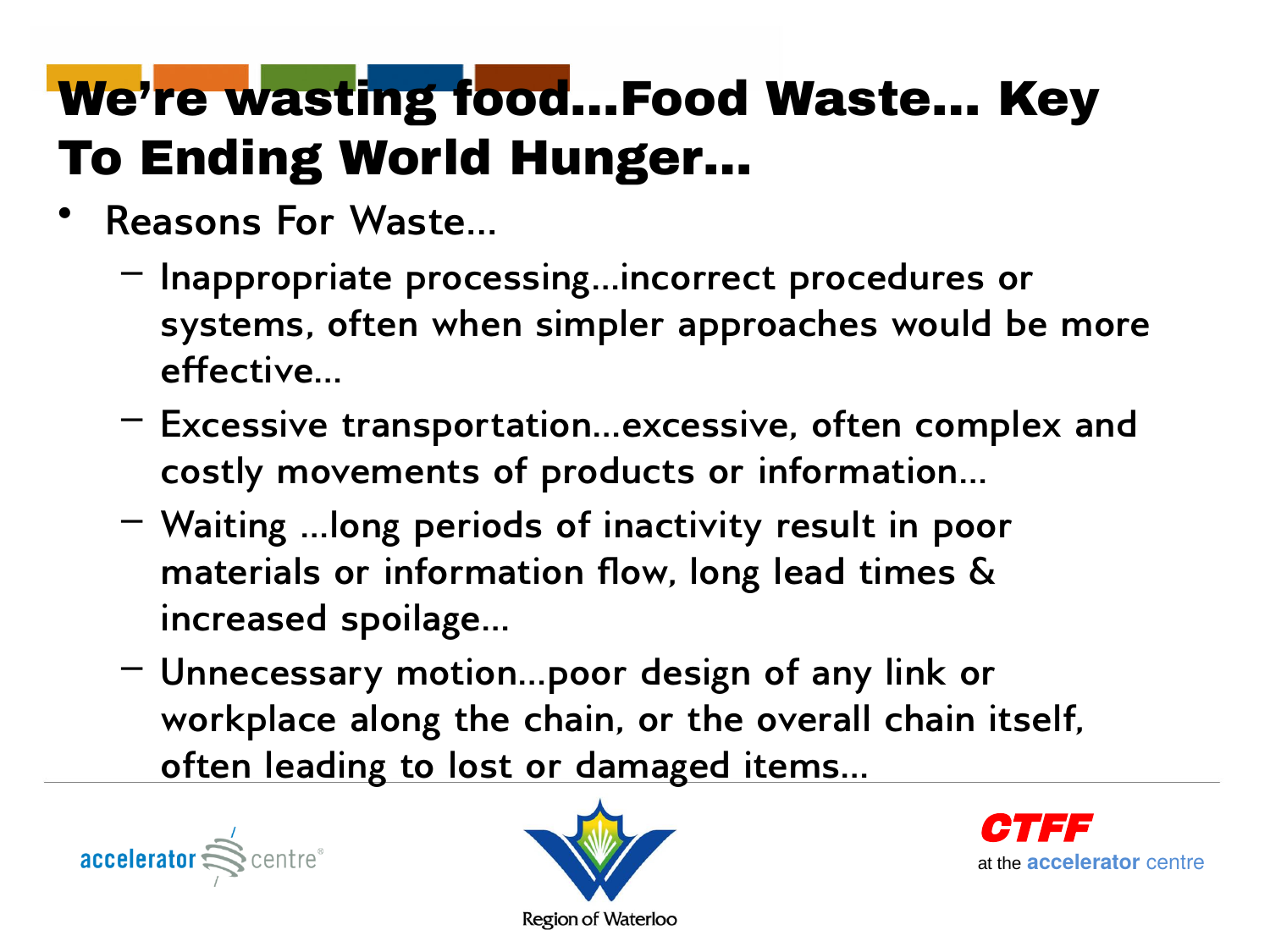

# We’re wasting food…Food Waste… Key To Ending World Hunger…
Reasons For Waste…
Inappropriate processing…incorrect procedures or systems, often when simpler approaches would be more effective…
Excessive transportation…excessive, often complex and costly movements of products or information…
Waiting …long periods of inactivity result in poor materials or information flow, long lead times & increased spoilage…
Unnecessary motion…poor design of any link or workplace along the chain, or the overall chain itself, often leading to lost or damaged items…